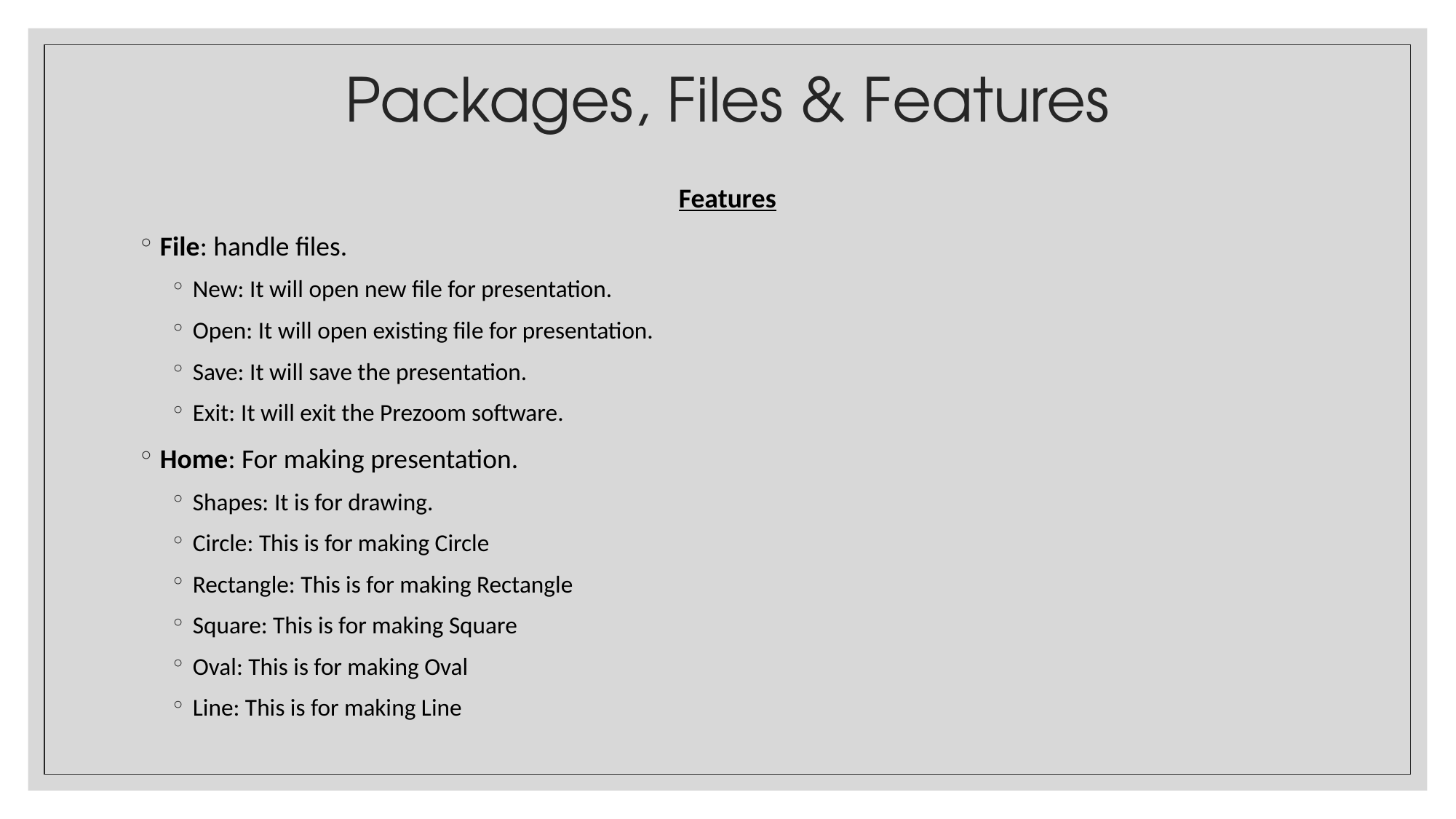

# Packages, Files & Features
Features
File: handle files.
New: It will open new file for presentation.
Open: It will open existing file for presentation.
Save: It will save the presentation.
Exit: It will exit the Prezoom software.
Home: For making presentation.
Shapes: It is for drawing.
Circle: This is for making Circle
Rectangle: This is for making Rectangle
Square: This is for making Square
Oval: This is for making Oval
Line: This is for making Line